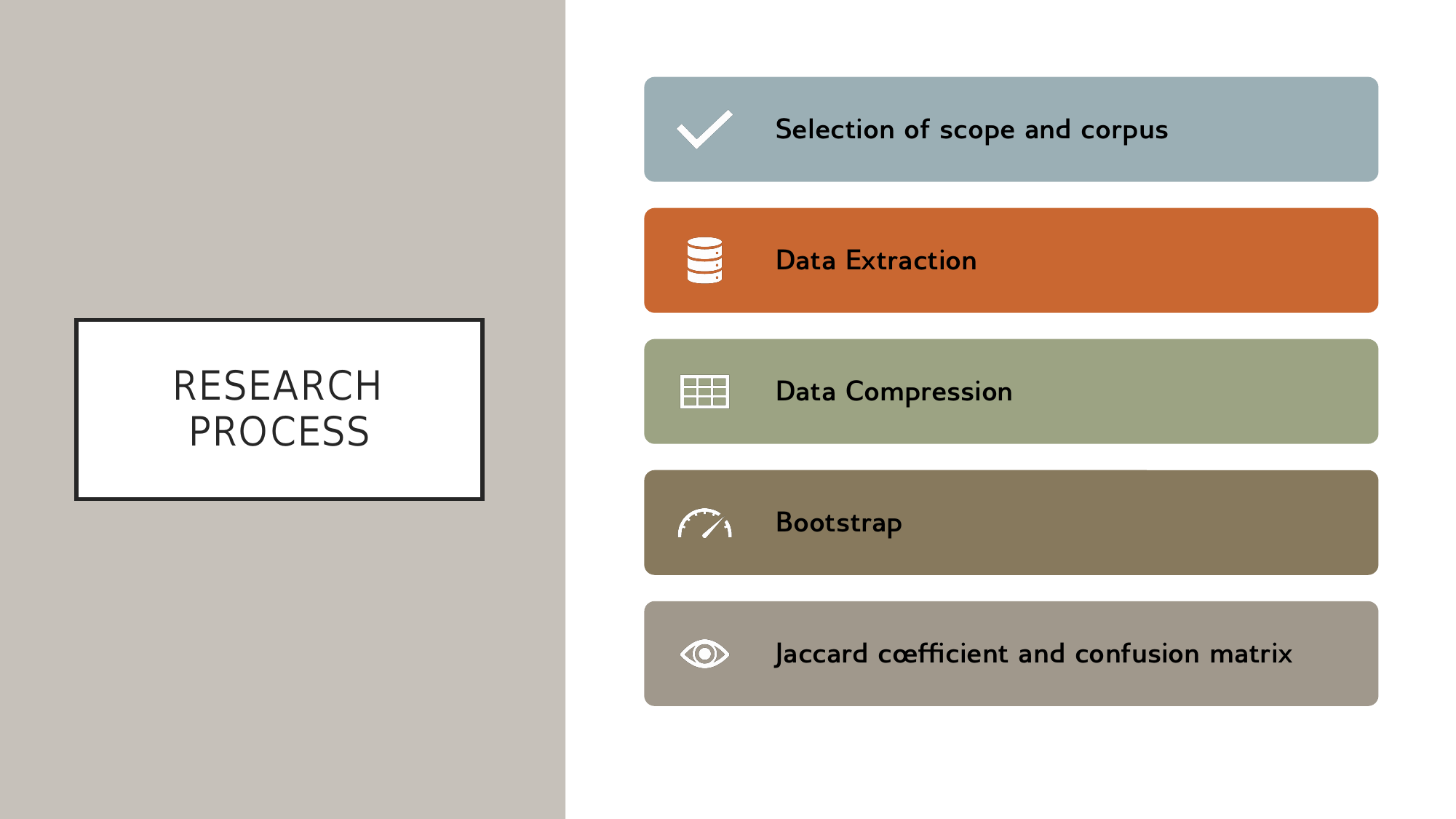

Selection of scope and corpus
Data Extraction
Data Compression
Bootstrap
Jaccard coefficient and confusion matrix
# Research process